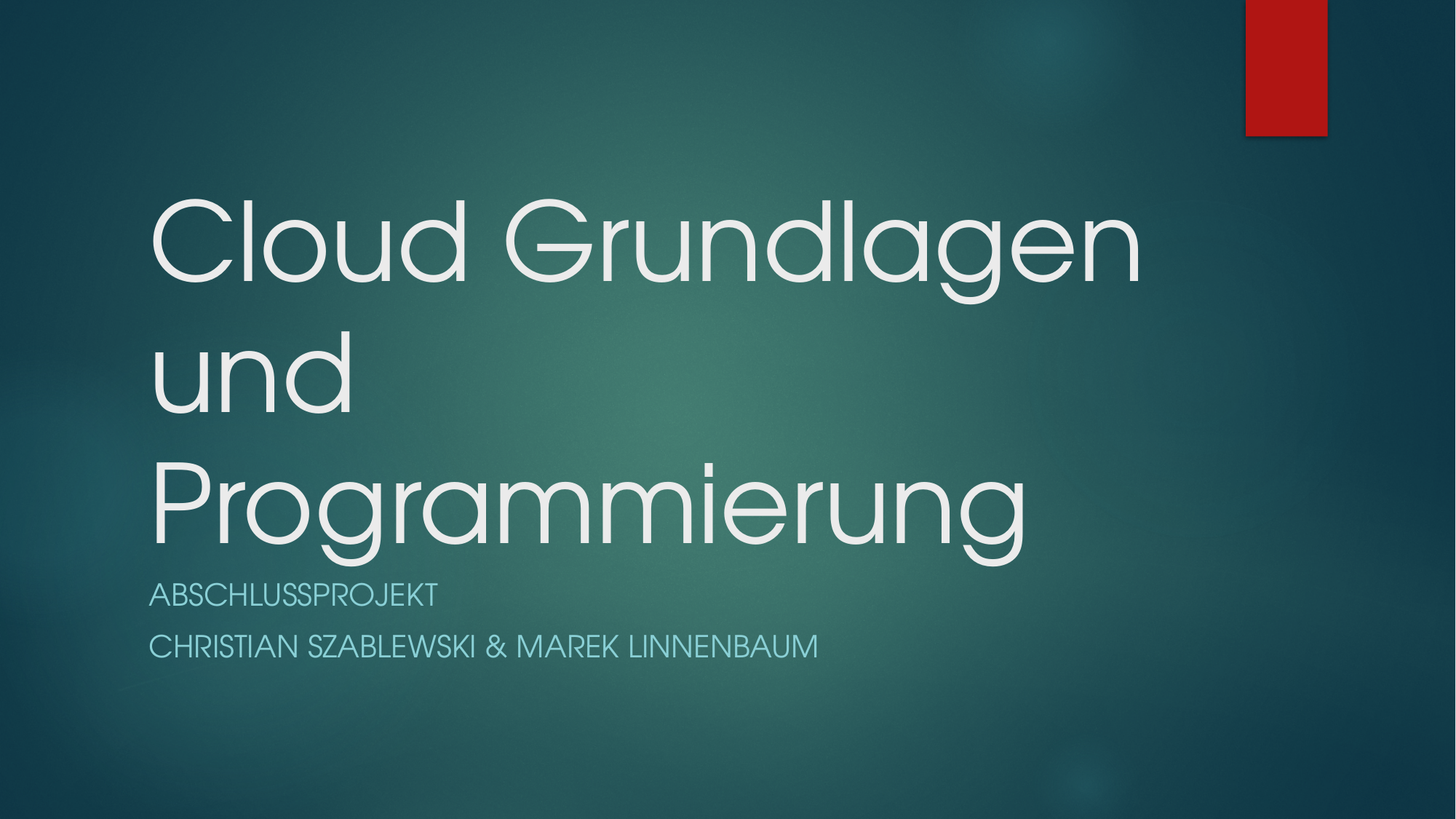

# Cloud Grundlagen und Programmierung
Abschlussprojekt
Christian Szablewski & Marek Linnenbaum